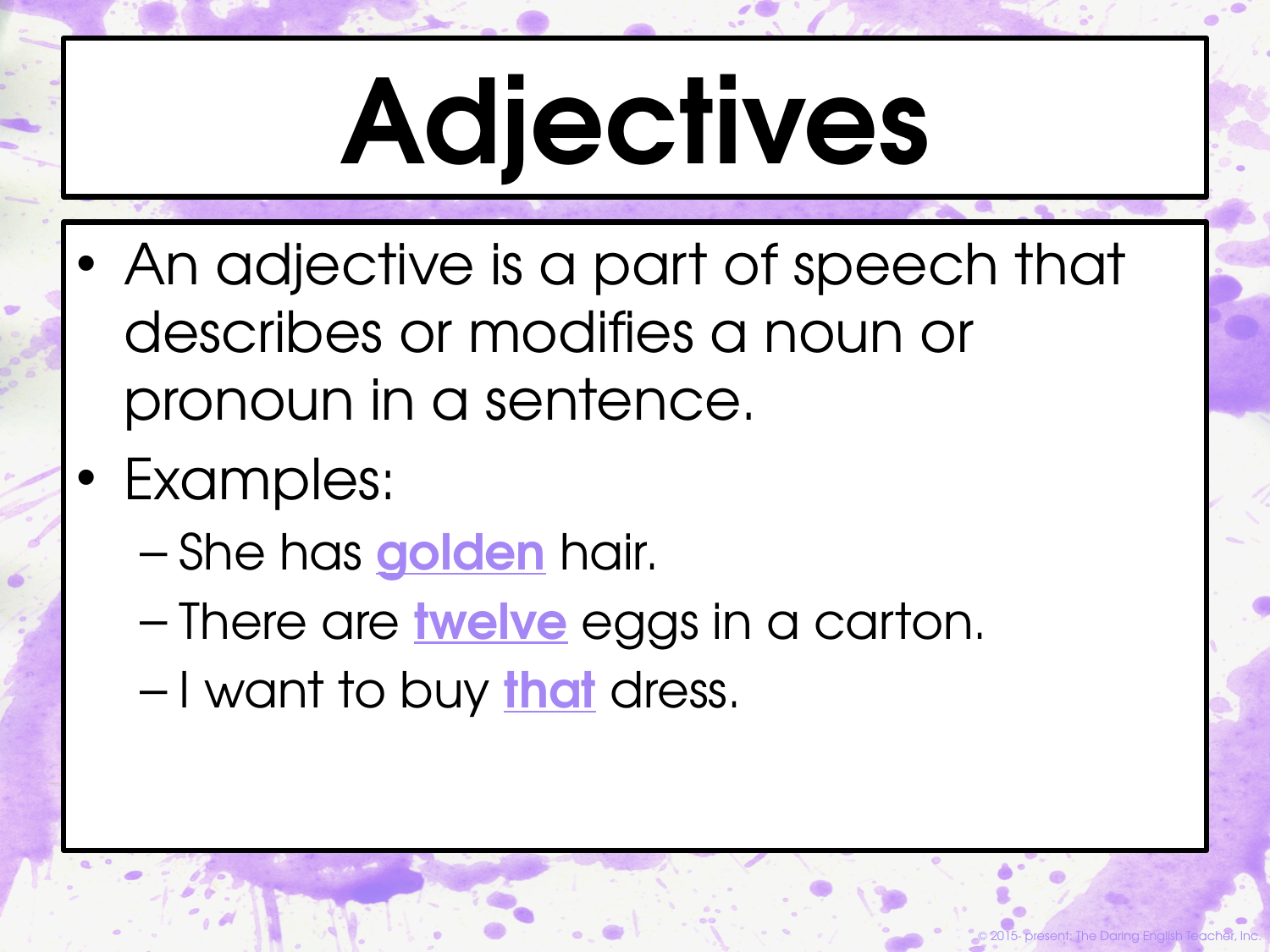

# Adjectives
An adjective is a part of speech that describes or modifies a noun or pronoun in a sentence.
Examples:
She has golden hair.
There are twelve eggs in a carton.
I want to buy that dress.